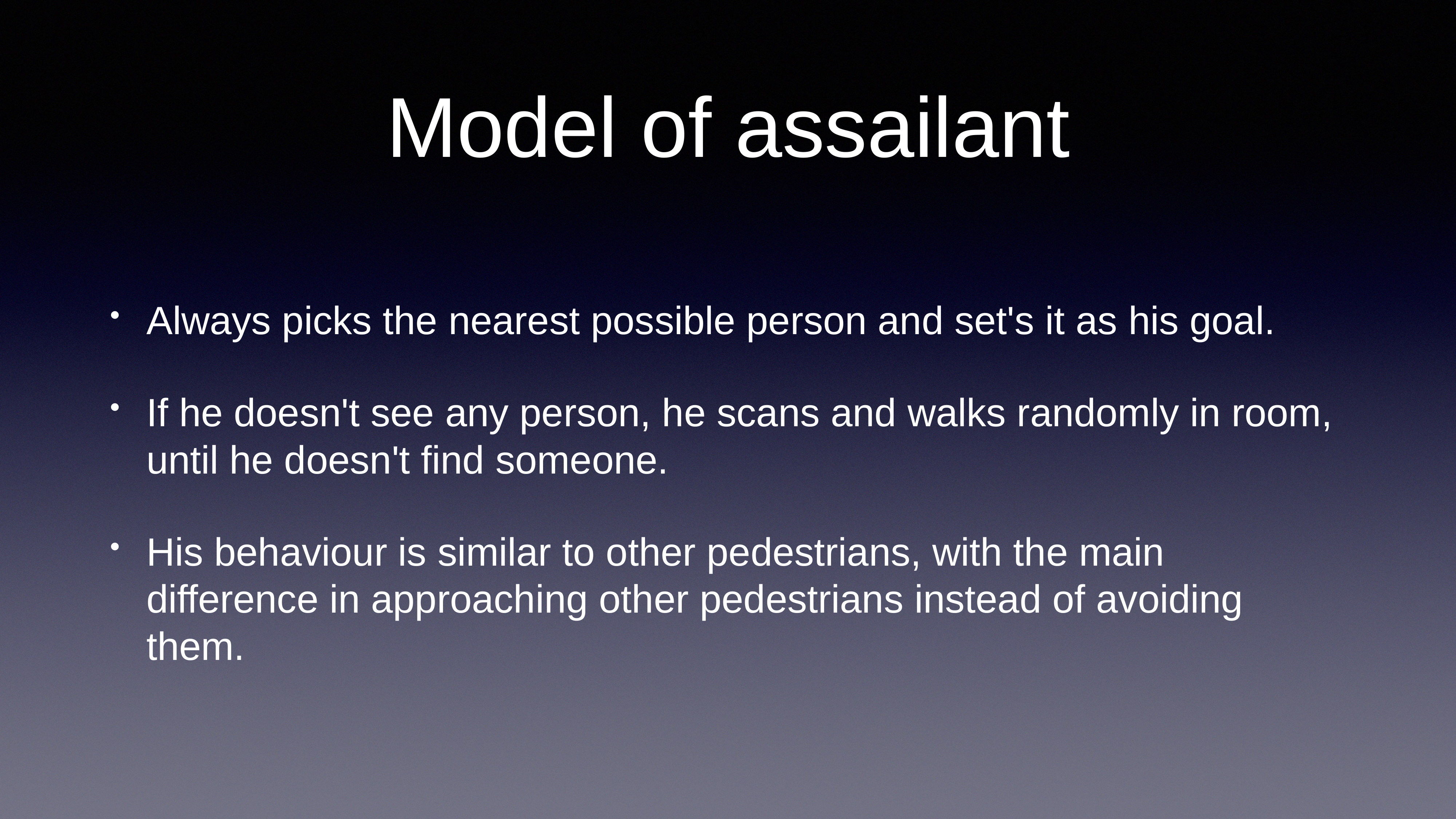

# Model of assailant
Always picks the nearest possible person and set's it as his goal.
If he doesn't see any person, he scans and walks randomly in room, until he doesn't find someone.
His behaviour is similar to other pedestrians, with the main difference in approaching other pedestrians instead of avoiding them.